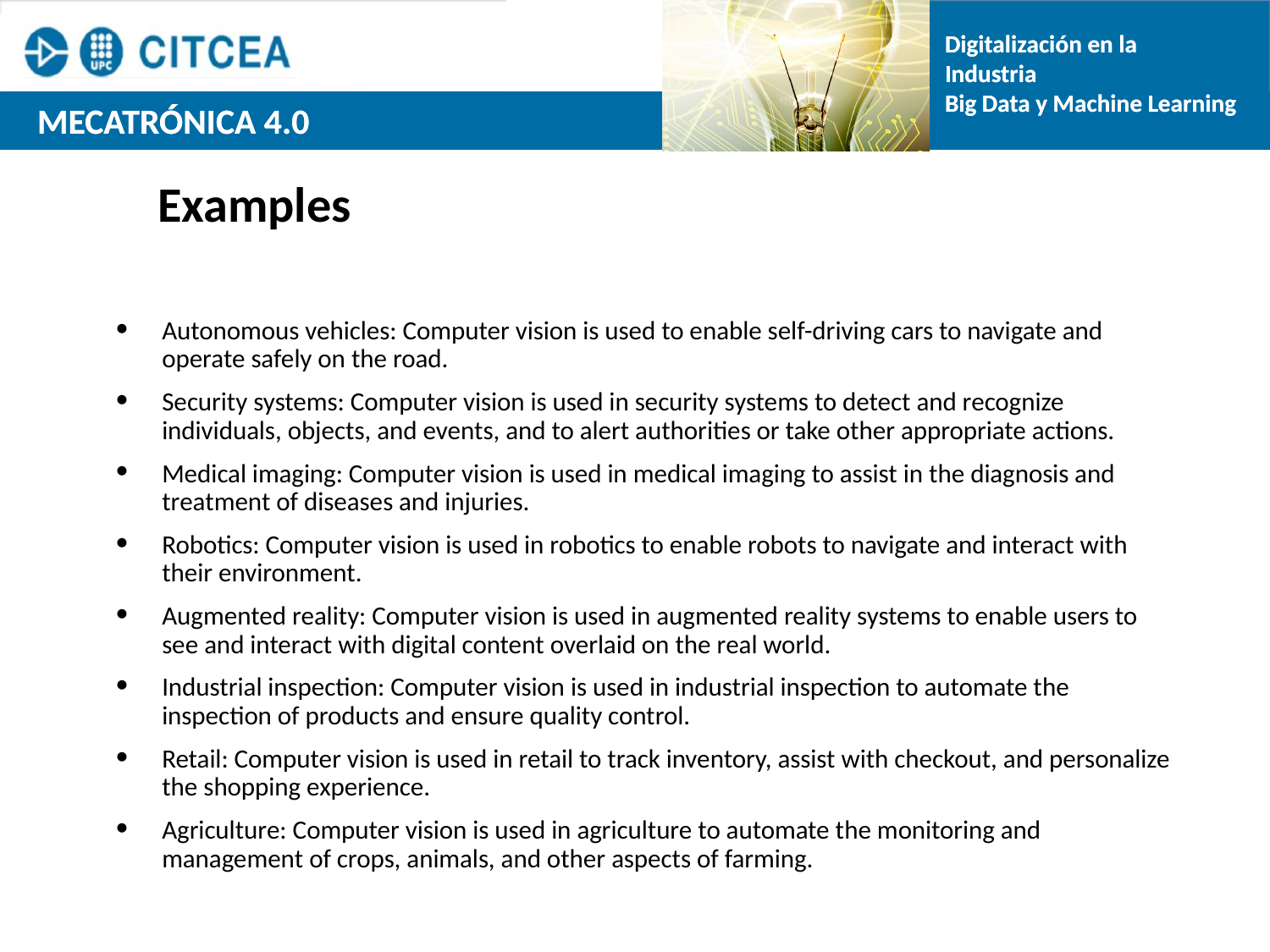

Examples

Autonomous vehicles: Computer vision is used to enable self-driving cars to navigate and operate safely on the road.
Security systems: Computer vision is used in security systems to detect and recognize individuals, objects, and events, and to alert authorities or take other appropriate actions.
Medical imaging: Computer vision is used in medical imaging to assist in the diagnosis and treatment of diseases and injuries.
Robotics: Computer vision is used in robotics to enable robots to navigate and interact with their environment.
Augmented reality: Computer vision is used in augmented reality systems to enable users to see and interact with digital content overlaid on the real world.
Industrial inspection: Computer vision is used in industrial inspection to automate the inspection of products and ensure quality control.
Retail: Computer vision is used in retail to track inventory, assist with checkout, and personalize the shopping experience.
Agriculture: Computer vision is used in agriculture to automate the monitoring and management of crops, animals, and other aspects of farming.